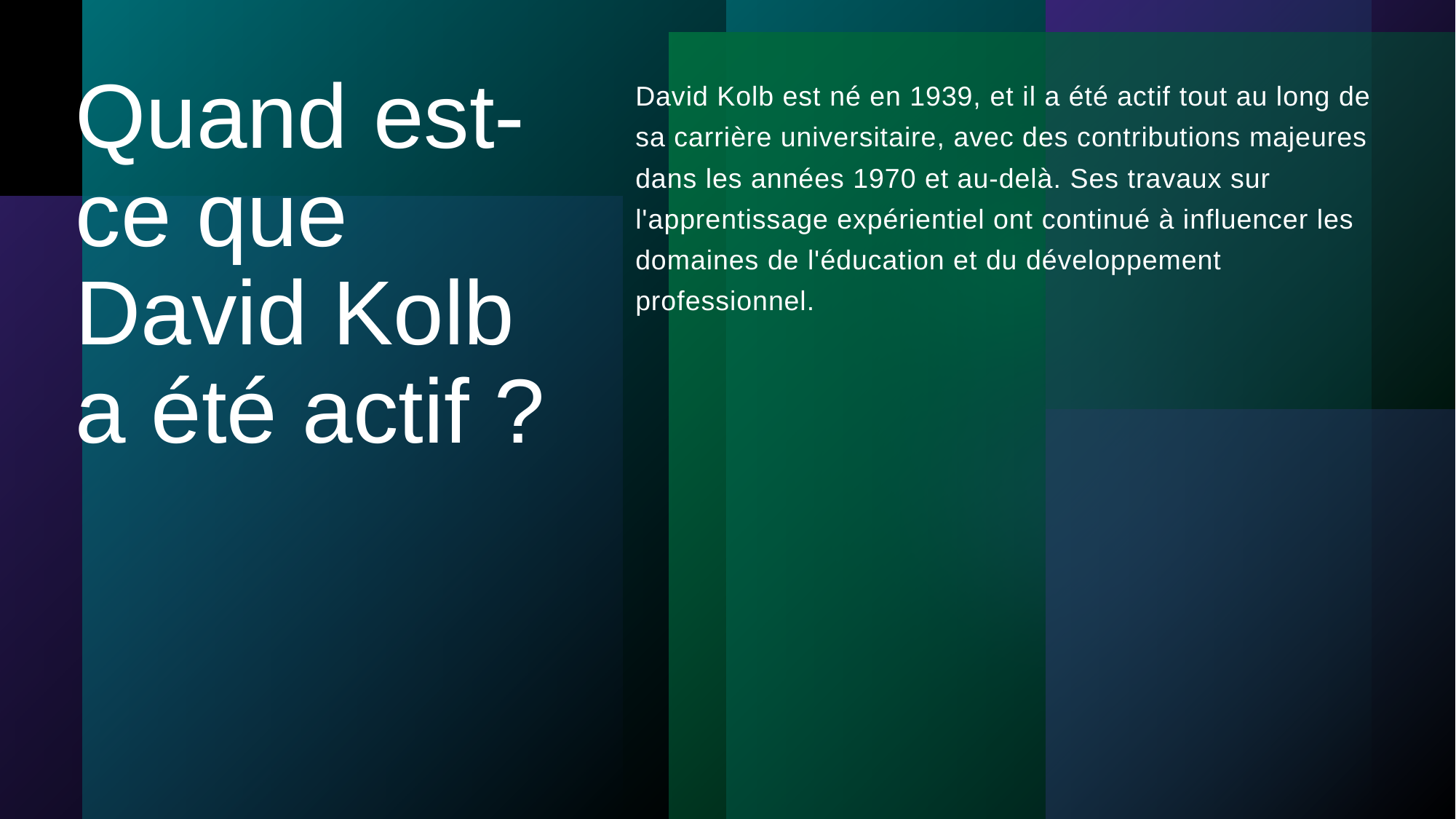

# Quand est-ce que David Kolb a été actif ?
David Kolb est né en 1939, et il a été actif tout au long de sa carrière universitaire, avec des contributions majeures dans les années 1970 et au-delà. Ses travaux sur l'apprentissage expérientiel ont continué à influencer les domaines de l'éducation et du développement professionnel.